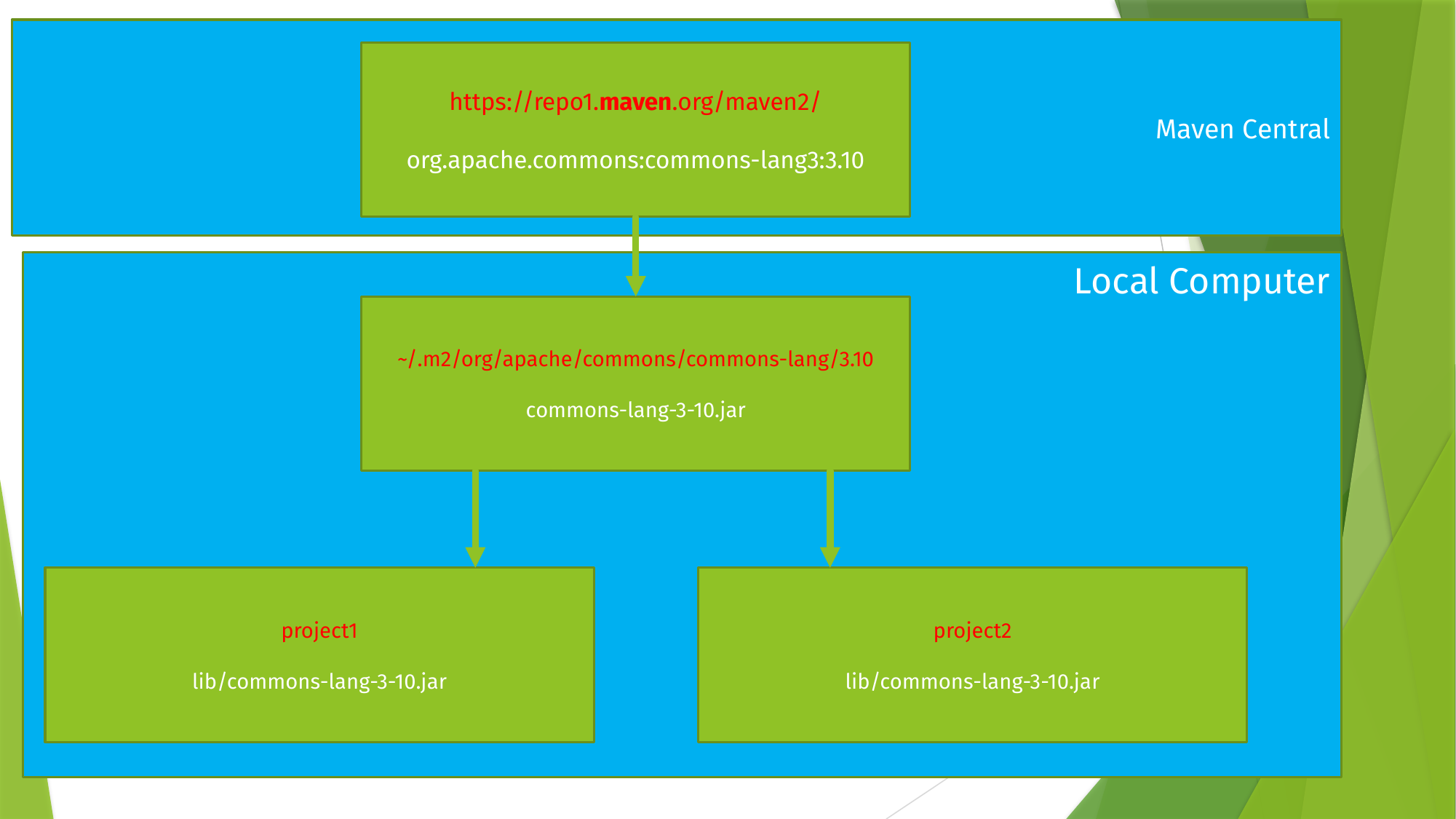

Maven Central
https://repo1.maven.org/maven2/
org.apache.commons:commons-lang3:3.10
Local Computer
~/.m2/org/apache/commons/commons-lang/3.10
commons-lang-3-10.jar
project2
lib/commons-lang-3-10.jar
project1
lib/commons-lang-3-10.jar